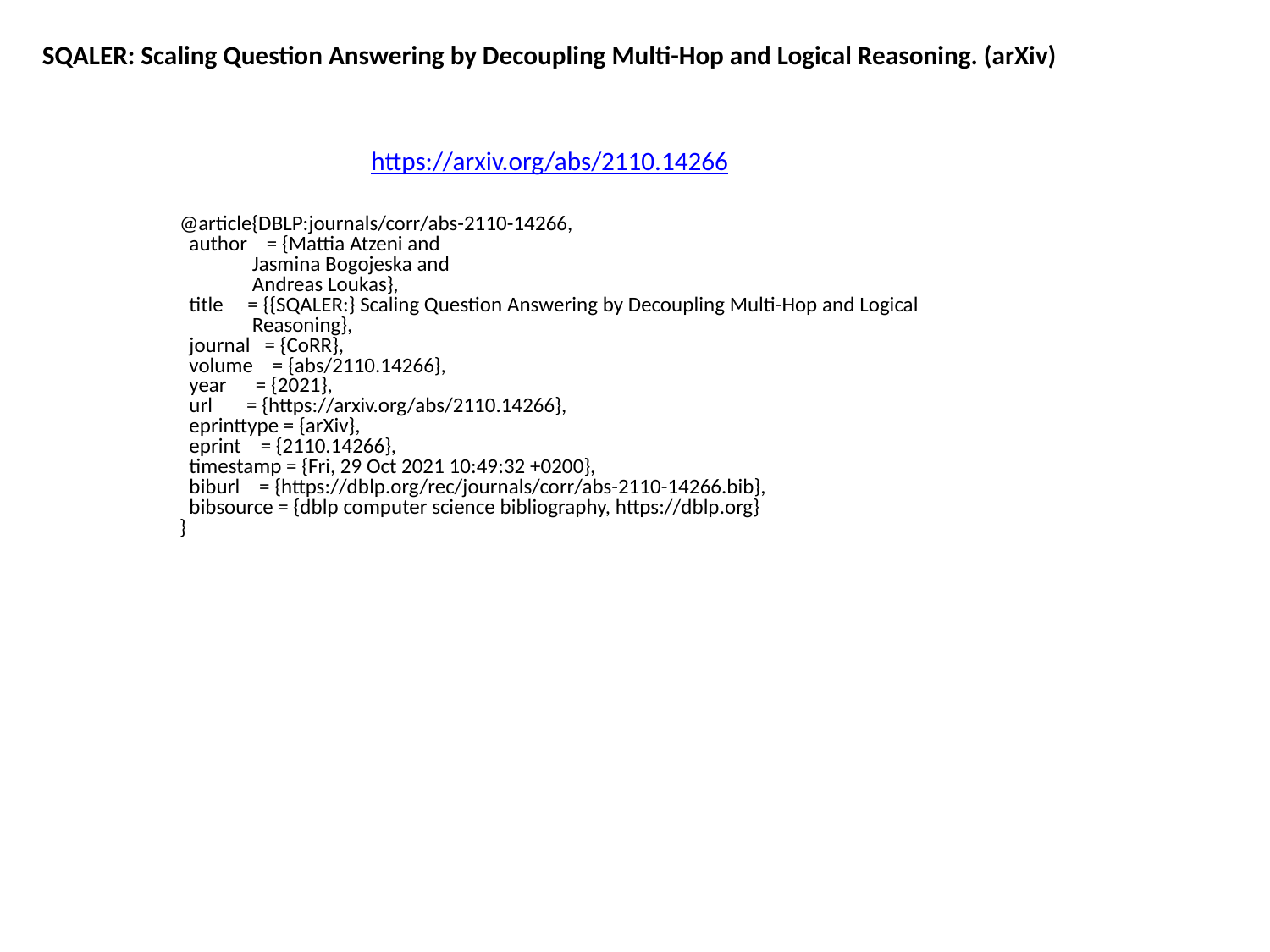

SQALER: Scaling Question Answering by Decoupling Multi-Hop and Logical Reasoning. (arXiv)

https://arxiv.org/abs/2110.14266

@article{DBLP:journals/corr/abs-2110-14266,
  author    = {Mattia Atzeni and
               Jasmina Bogojeska and
               Andreas Loukas},
  title     = {{SQALER:} Scaling Question Answering by Decoupling Multi-Hop and Logical
               Reasoning},
  journal   = {CoRR},
  volume    = {abs/2110.14266},
  year      = {2021},
  url       = {https://arxiv.org/abs/2110.14266},
  eprinttype = {arXiv},
  eprint    = {2110.14266},
  timestamp = {Fri, 29 Oct 2021 10:49:32 +0200},
  biburl    = {https://dblp.org/rec/journals/corr/abs-2110-14266.bib},
  bibsource = {dblp computer science bibliography, https://dblp.org}
}